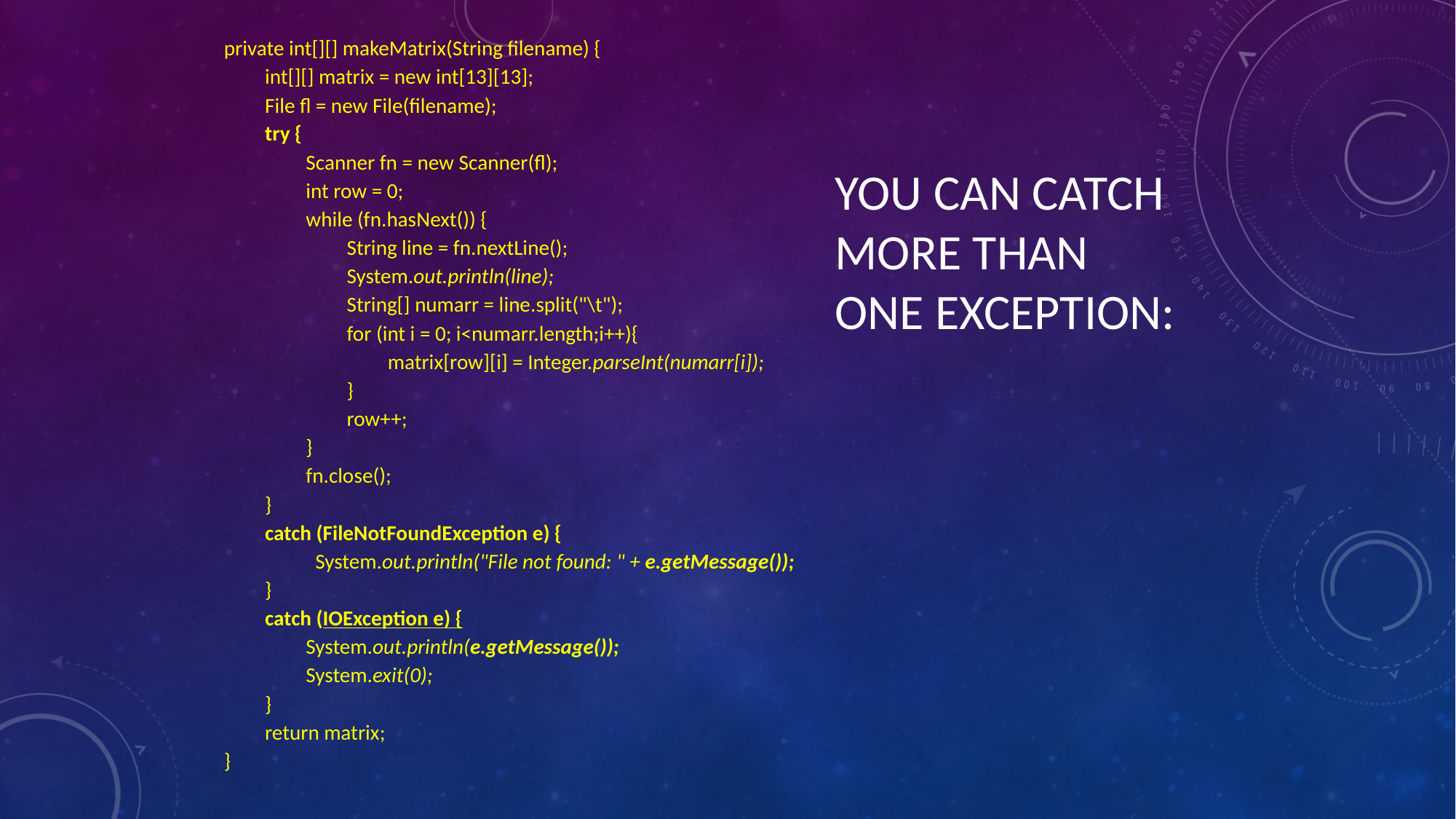

private int[][] makeMatrix(String filename) {
int[][] matrix = new int[13][13];
File fl = new File(filename);
try {
Scanner fn = new Scanner(fl);
int row = 0;
while (fn.hasNext()) {
String line = fn.nextLine();
System.out.println(line);
String[] numarr = line.split("\t");
for (int i = 0; i<numarr.length;i++){
matrix[row][i] = Integer.parseInt(numarr[i]);
}
row++;
}
fn.close();
}
catch (FileNotFoundException e) {
  System.out.println("File not found: " + e.getMessage());
}
catch (IOException e) {
System.out.println(e.getMessage());
System.exit(0);
}
return matrix;
}
# You can catch more than one exception: